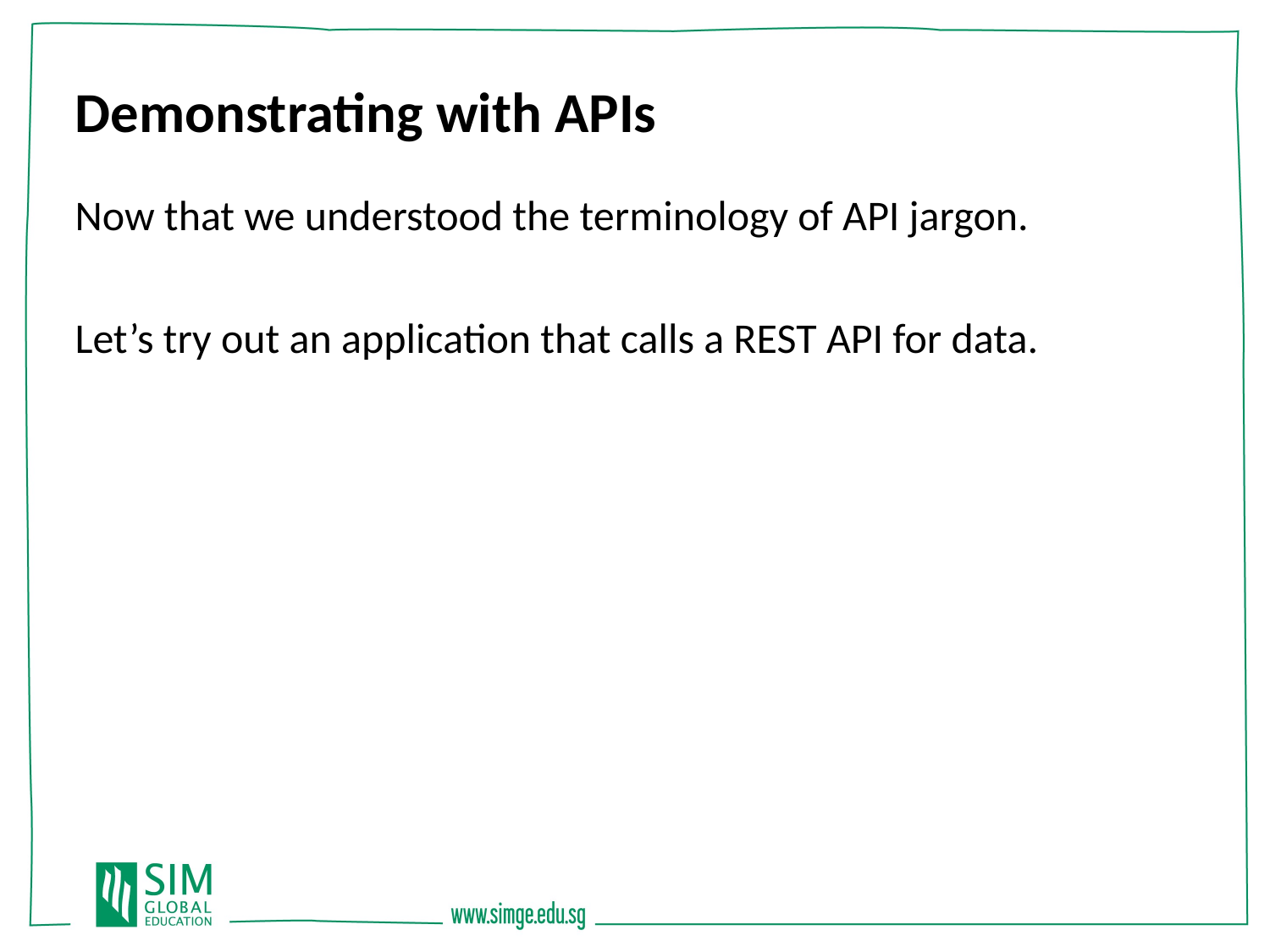

Demonstrating with APIs
Now that we understood the terminology of API jargon.

Let’s try out an application that calls a REST API for data.